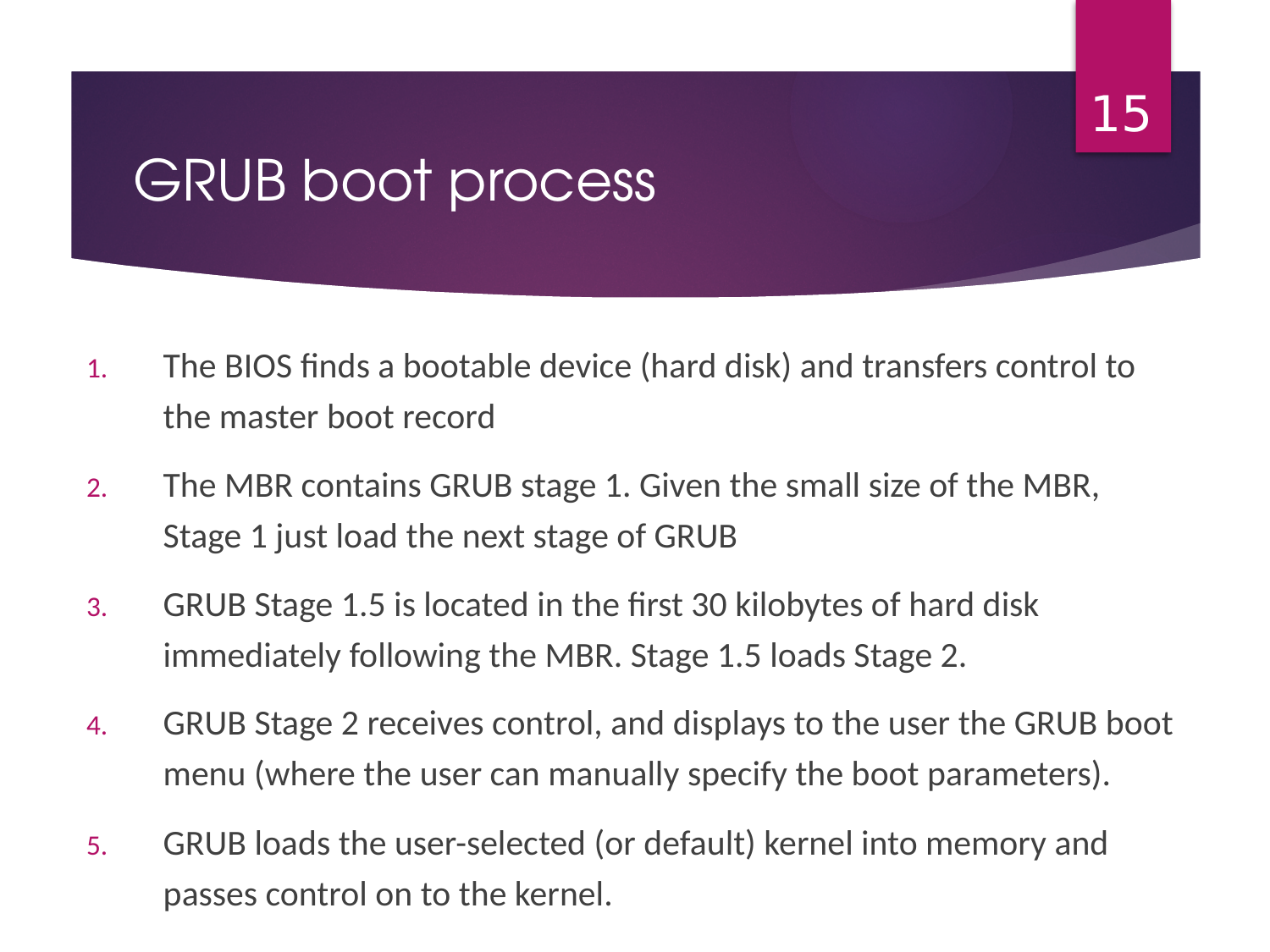

15
# GRUB boot process
The BIOS finds a bootable device (hard disk) and transfers control to the master boot record
The MBR contains GRUB stage 1. Given the small size of the MBR, Stage 1 just load the next stage of GRUB
GRUB Stage 1.5 is located in the first 30 kilobytes of hard disk immediately following the MBR. Stage 1.5 loads Stage 2.
GRUB Stage 2 receives control, and displays to the user the GRUB boot menu (where the user can manually specify the boot parameters).
GRUB loads the user-selected (or default) kernel into memory and passes control on to the kernel.